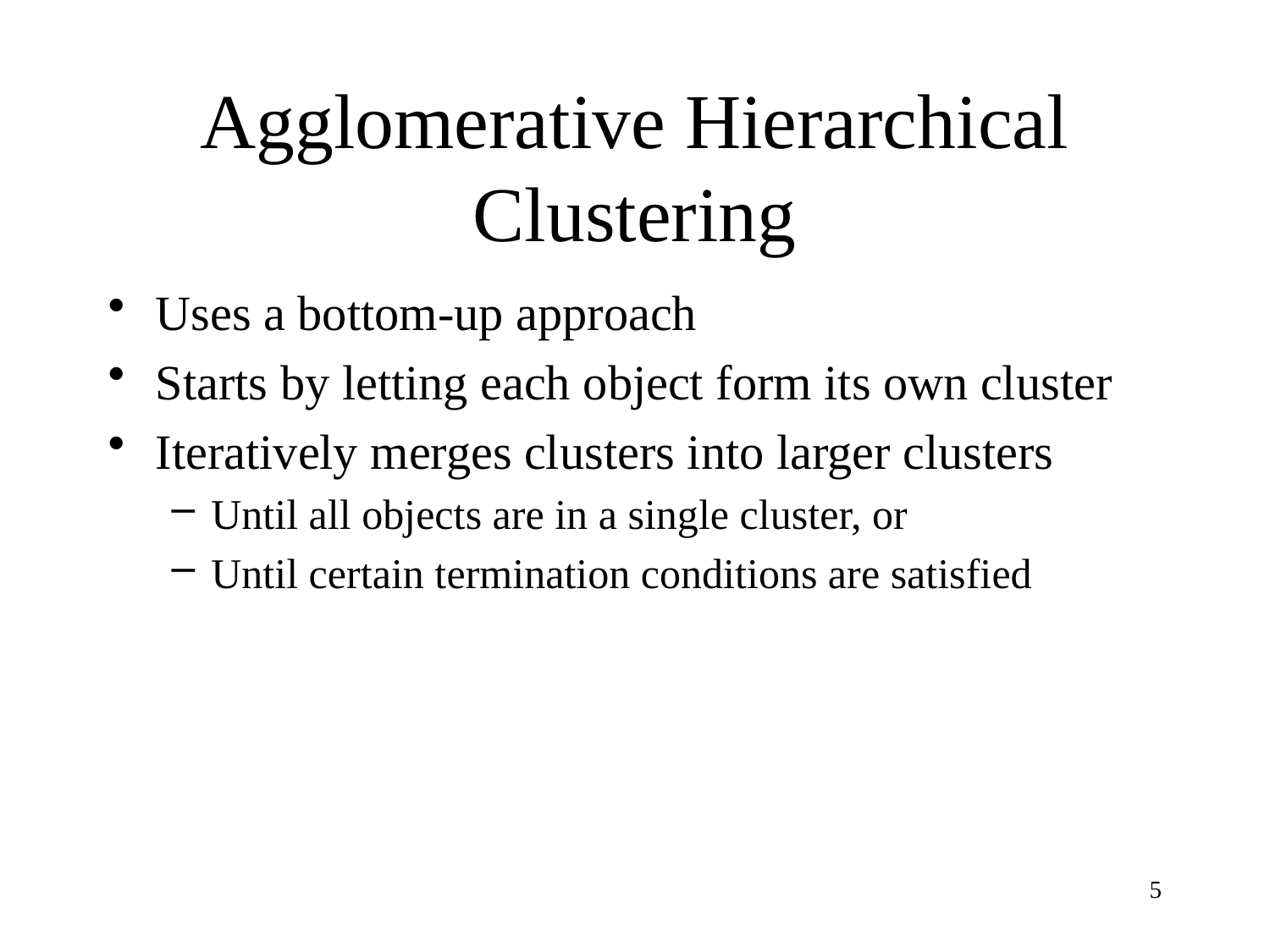

# Agglomerative Hierarchical Clustering
Uses a bottom-up approach
Starts by letting each object form its own cluster
Iteratively merges clusters into larger clusters
Until all objects are in a single cluster, or
Until certain termination conditions are satisfied
5